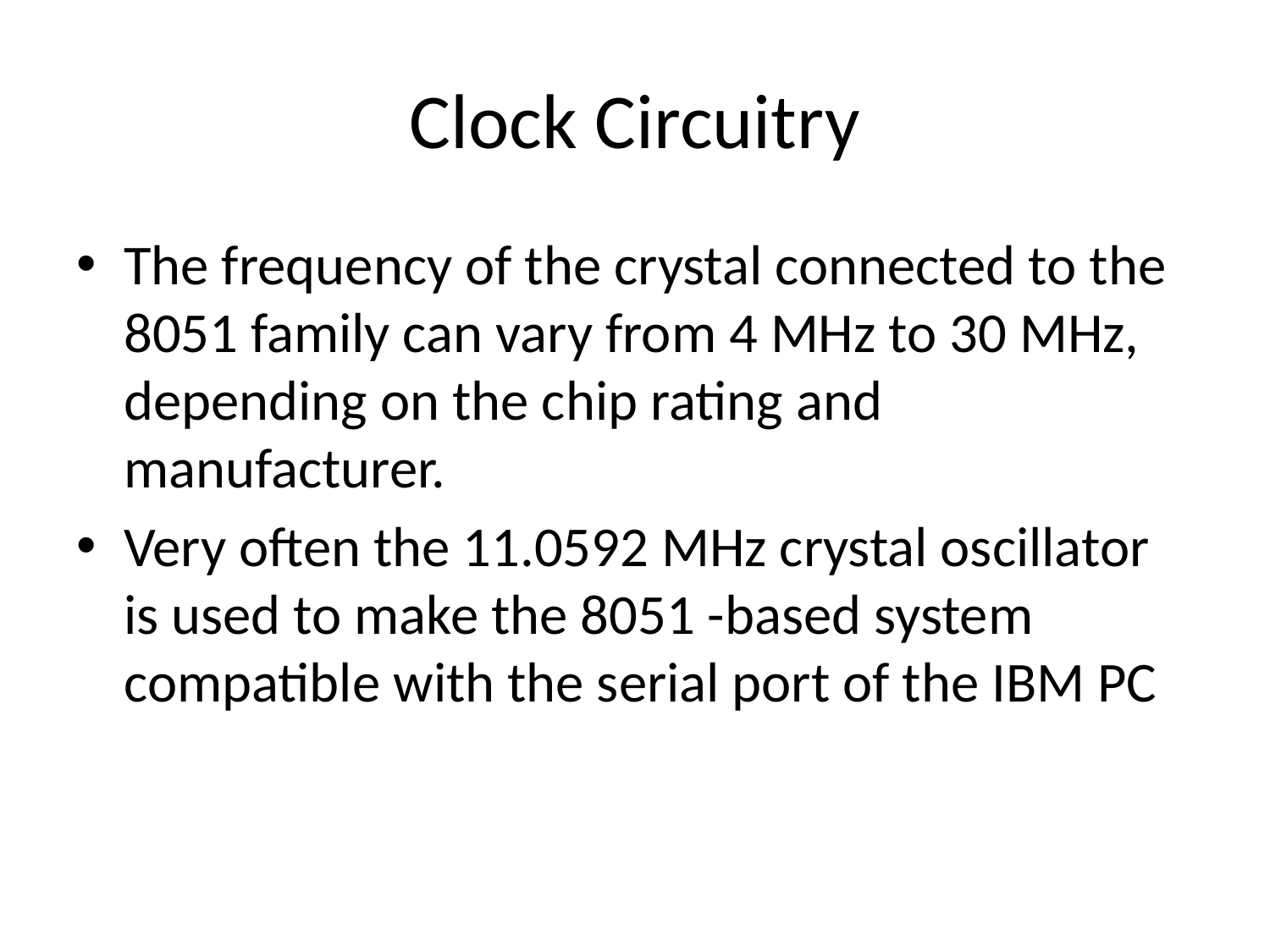

# Clock Circuitry
The frequency of the crystal connected to the 8051 family can vary from 4 MHz to 30 MHz, depending on the chip rating and manufacturer.
Very often the 11.0592 MHz crystal oscillator is used to make the 8051 -based system compatible with the serial port of the IBM PC